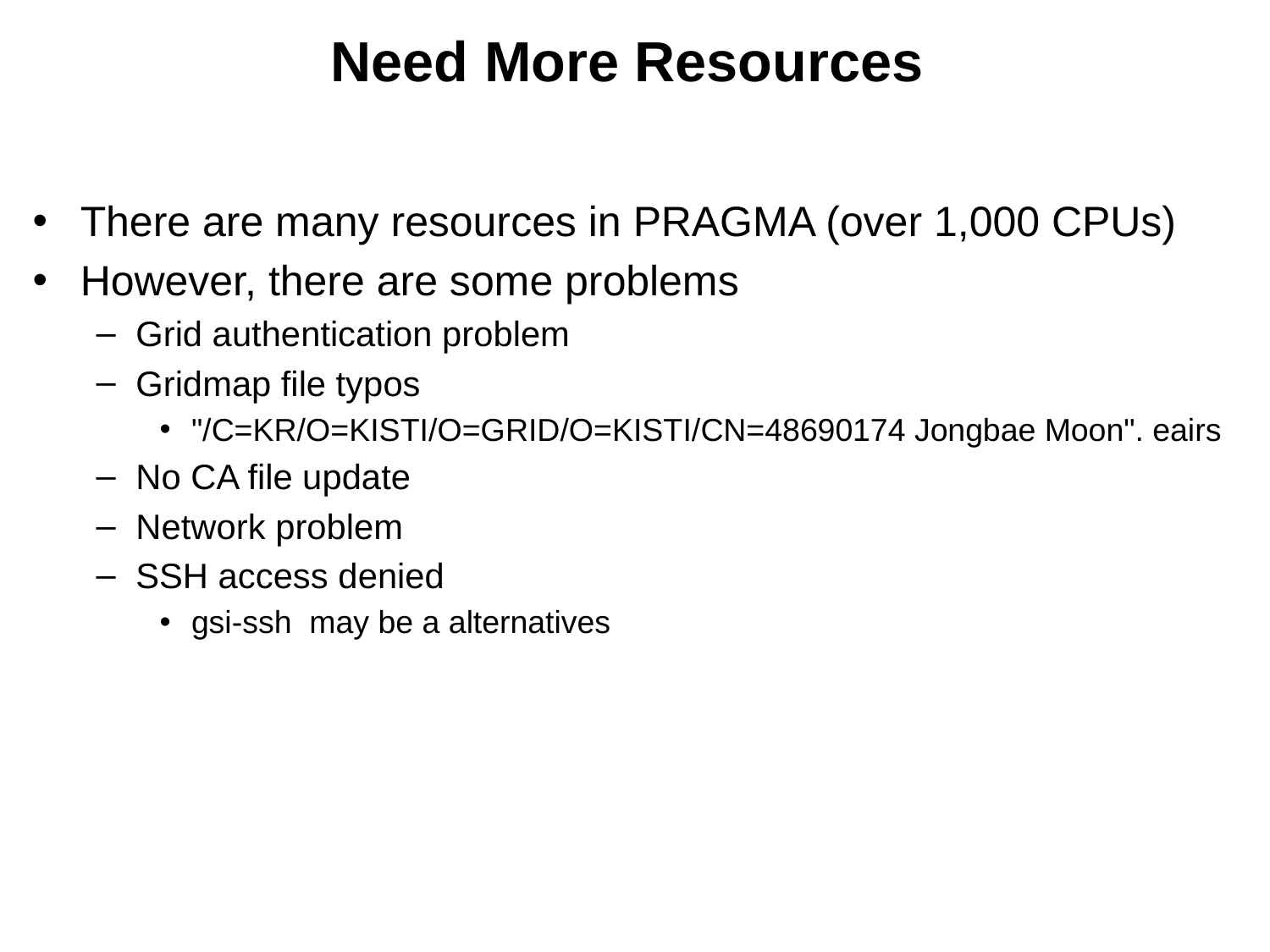

# Need More Resources

There are many resources in PRAGMA (over 1,000 CPUs)
However, there are some problems
Grid authentication problem
Gridmap file typos
"/C=KR/O=KISTI/O=GRID/O=KISTI/CN=48690174 Jongbae Moon". eairs
No CA file update
Network problem
SSH access denied
gsi-ssh  may be a alternatives